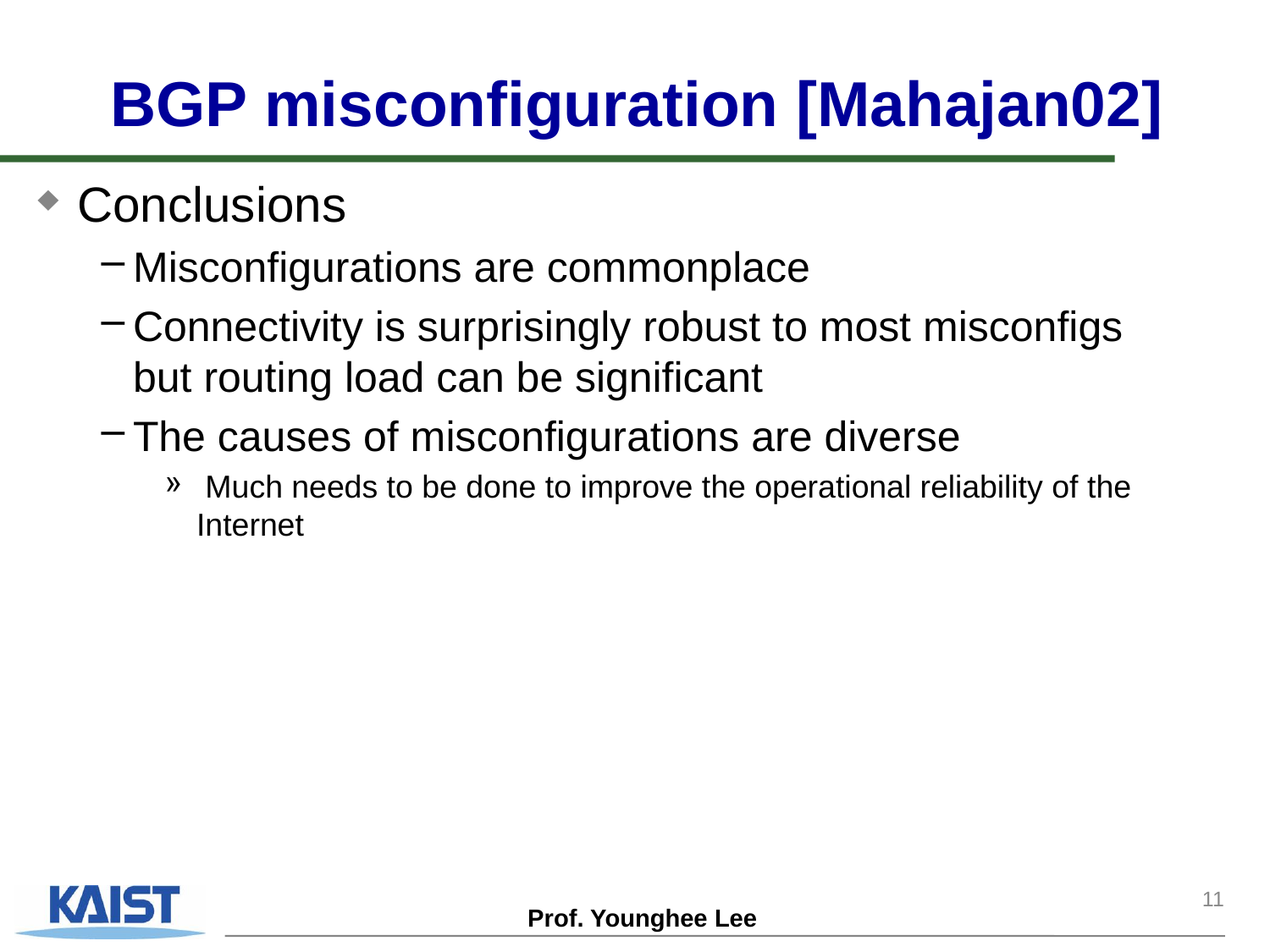

# BGP misconfiguration [Mahajan02]
Conclusions
Misconfigurations are commonplace
Connectivity is surprisingly robust to most misconfigs but routing load can be significant
The causes of misconfigurations are diverse
 Much needs to be done to improve the operational reliability of the Internet
11